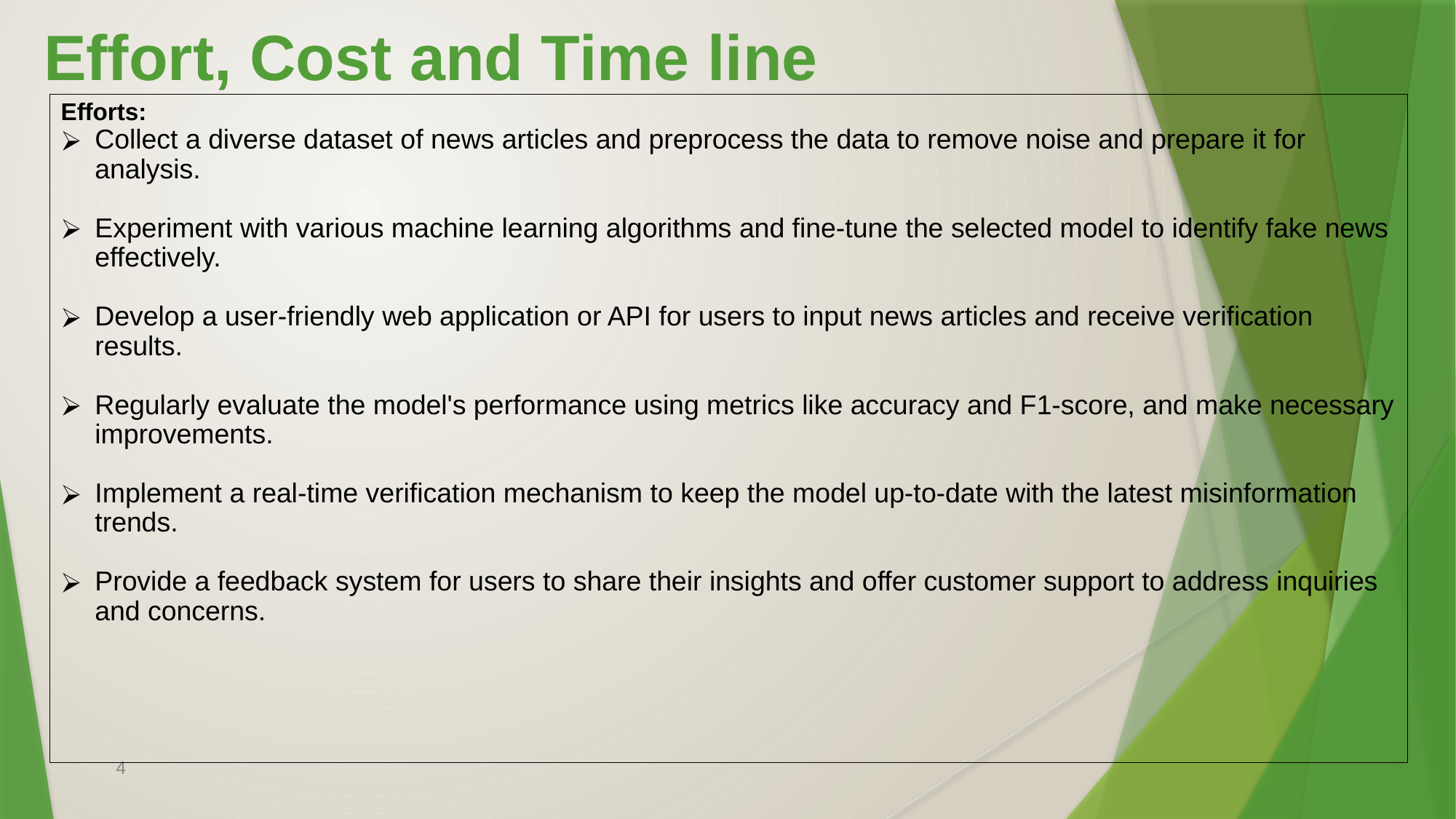

# Effort, Cost and Time line
Efforts:
Collect a diverse dataset of news articles and preprocess the data to remove noise and prepare it for analysis.

Experiment with various machine learning algorithms and fine-tune the selected model to identify fake news effectively.

Develop a user-friendly web application or API for users to input news articles and receive verification results.

Regularly evaluate the model's performance using metrics like accuracy and F1-score, and make necessary improvements.

Implement a real-time verification mechanism to keep the model up-to-date with the latest misinformation trends.

Provide a feedback system for users to share their insights and offer customer support to address inquiries and concerns.
4